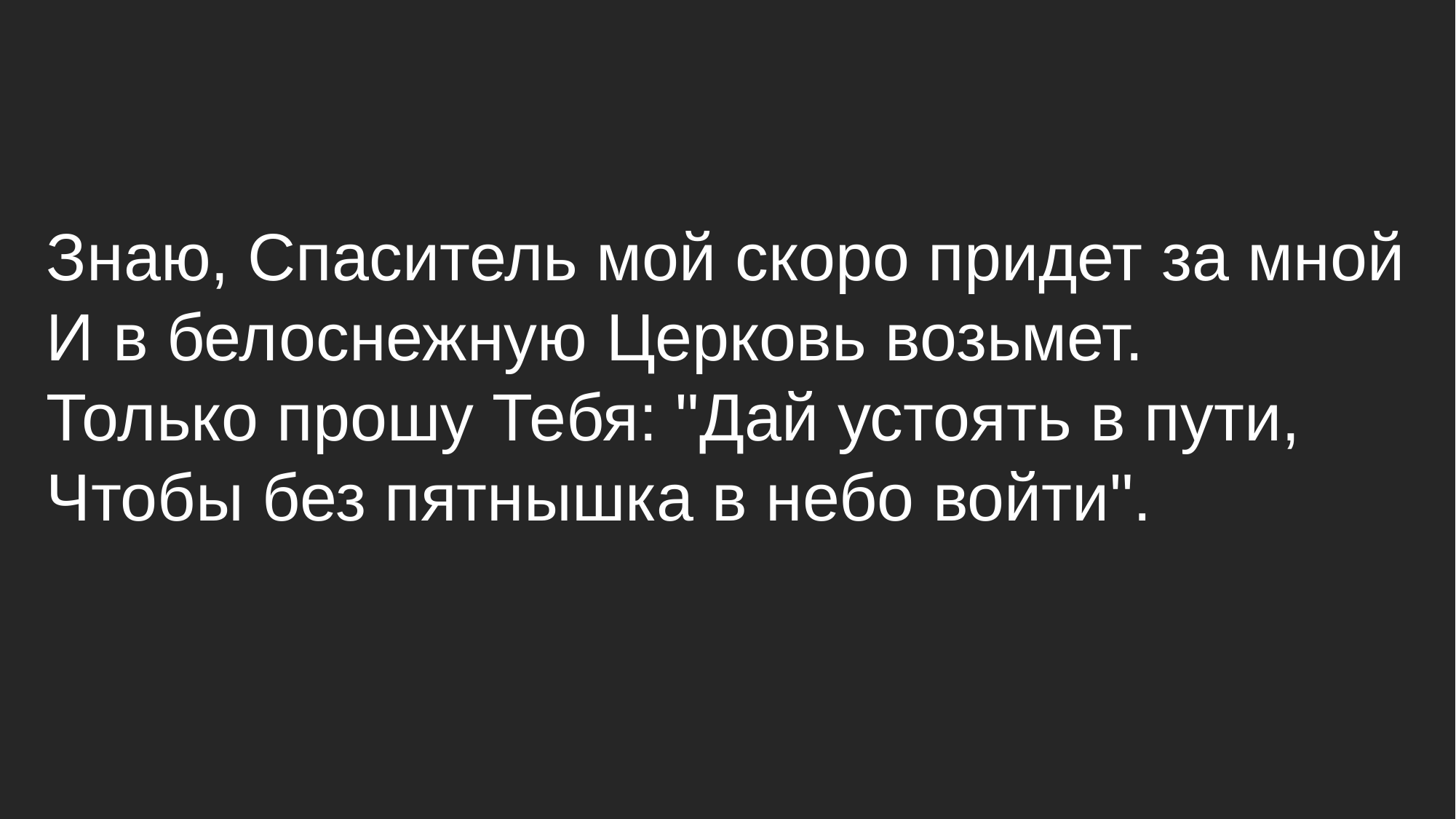

Знаю, Спаситель мой скоро придет за мной
И в белоснежную Церковь возьмет.
Только прошу Тебя: "Дай устоять в пути,
Чтобы без пятнышка в небо войти".